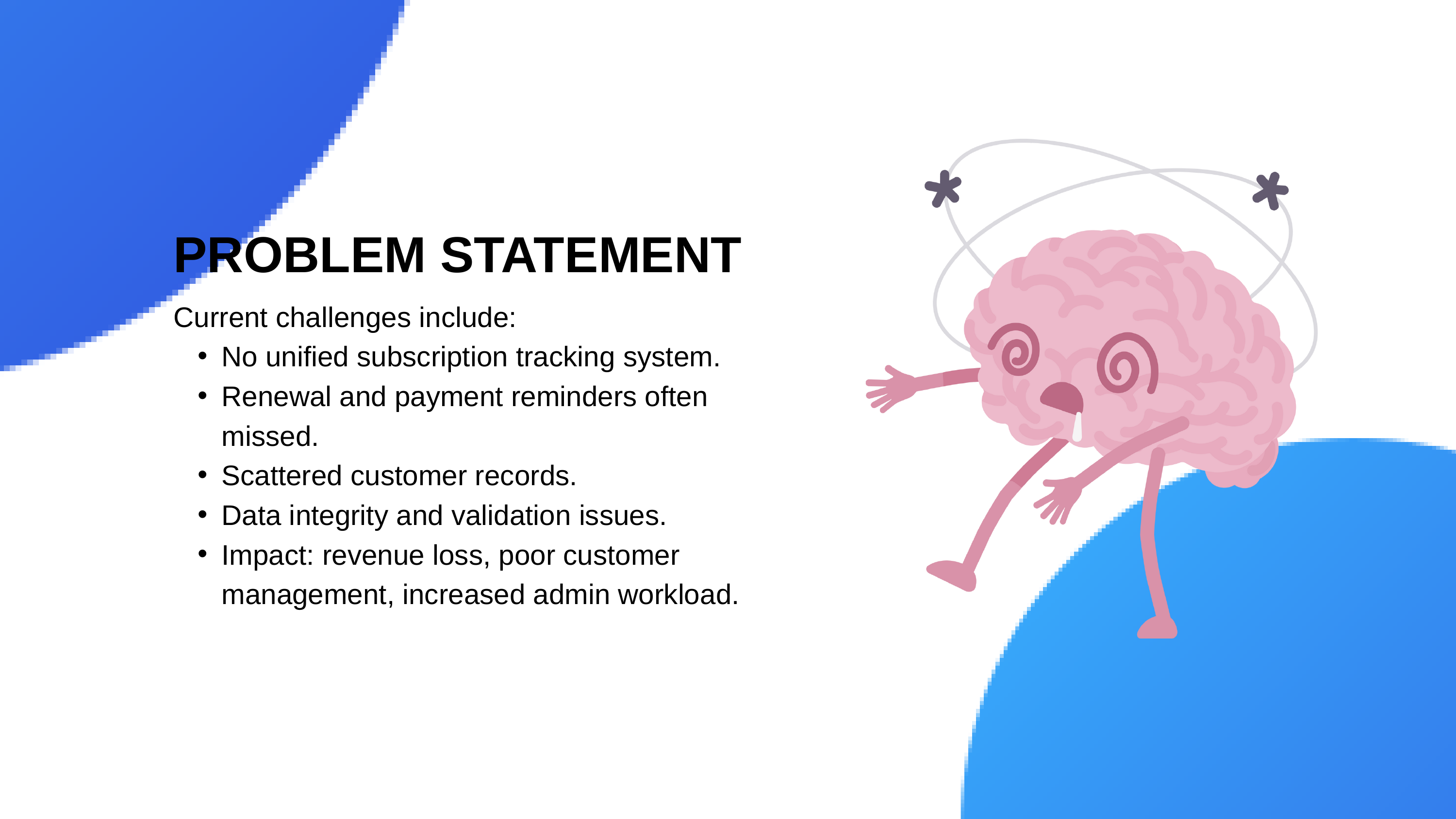

PROBLEM STATEMENT

Current challenges include:
No unified subscription tracking system.
Renewal and payment reminders often missed.
Scattered customer records.
Data integrity and validation issues.
Impact: revenue loss, poor customer management, increased admin workload.